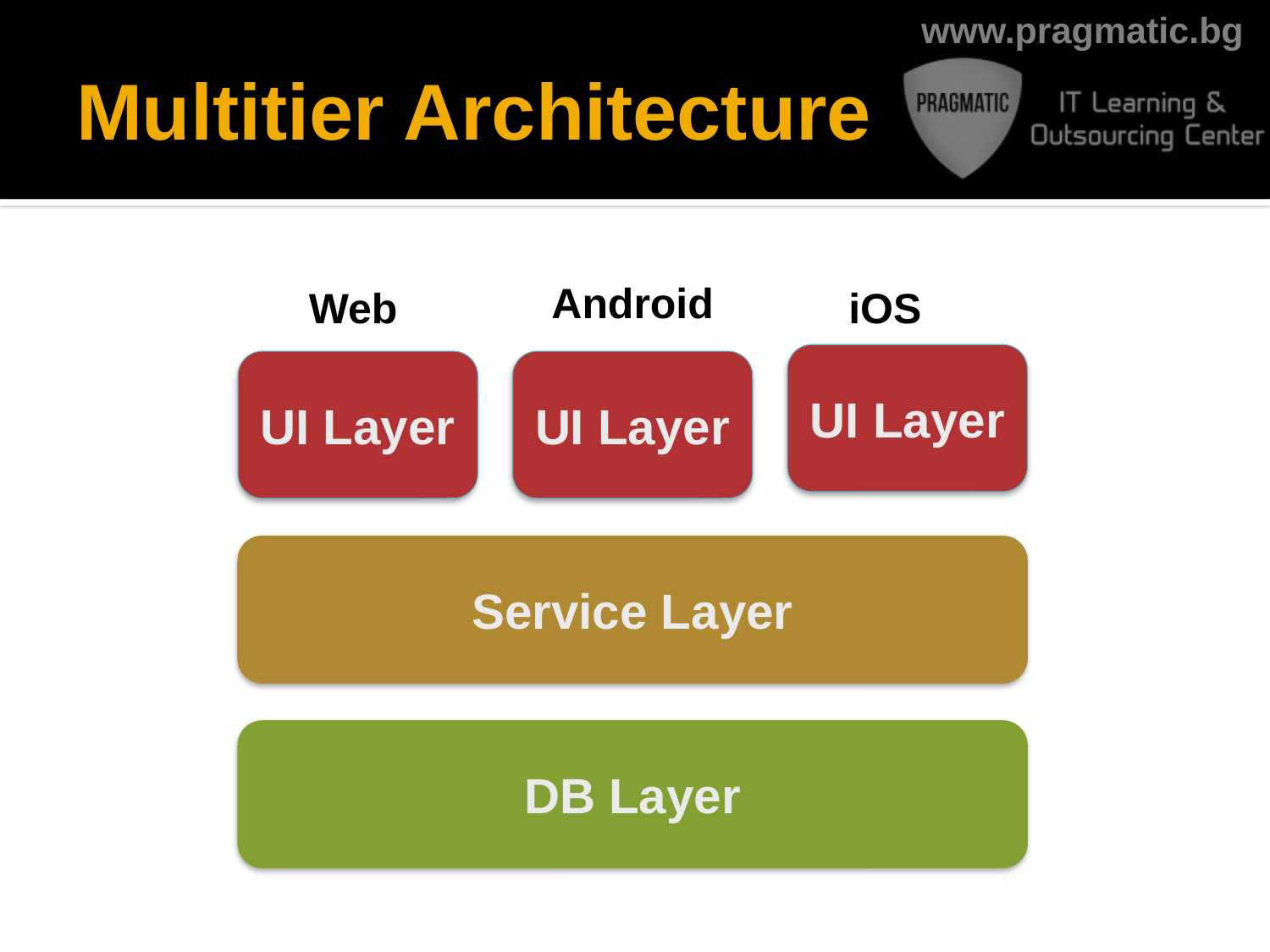

# Multitier Architecture
Android
Web
iOS
UI Layer
UI Layer
UI Layer
Service Layer
DB Layer